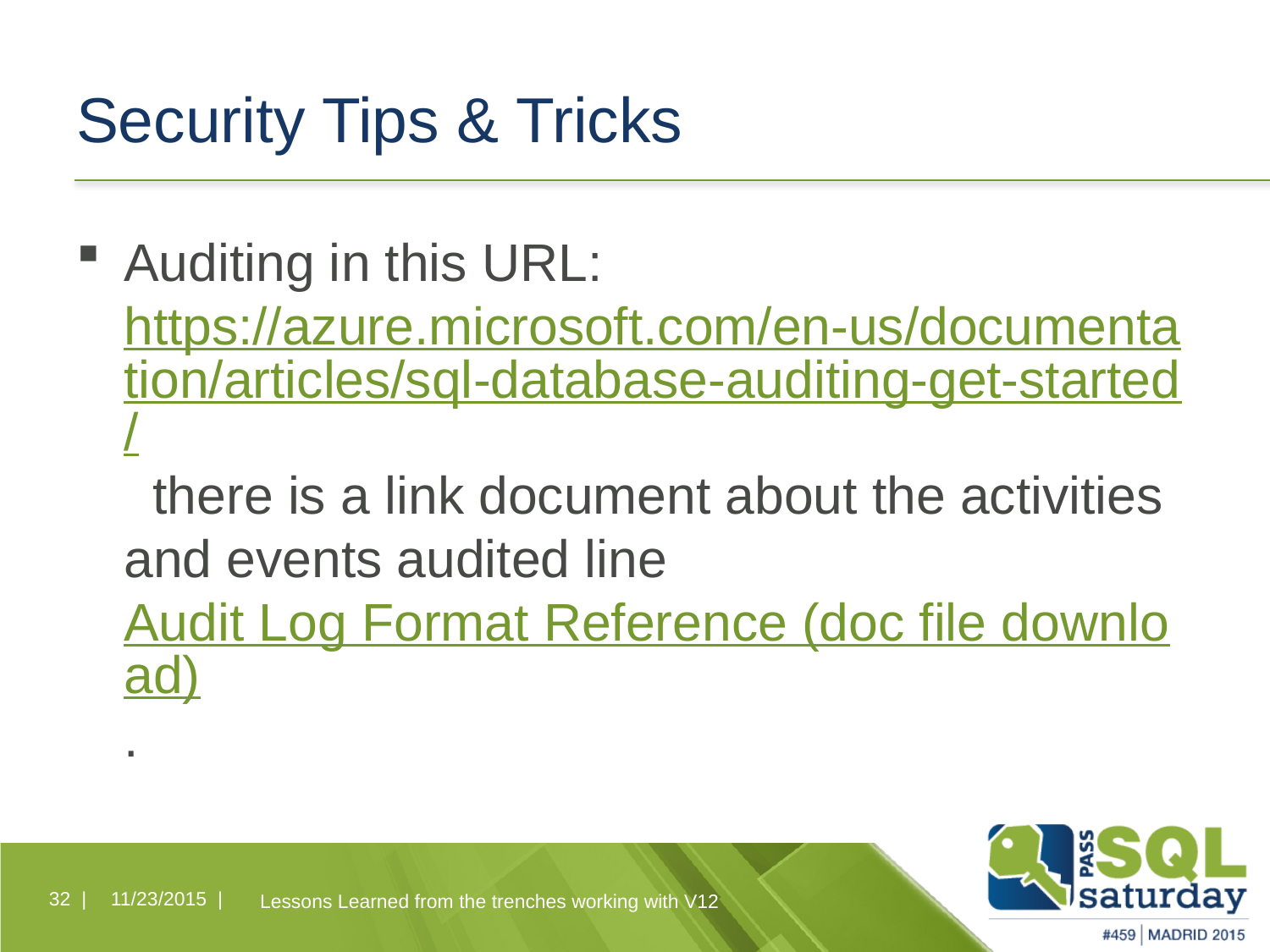

# Security Tips & Tricks
Auditing in this URL: https://azure.microsoft.com/en-us/documentation/articles/sql-database-auditing-get-started/  there is a link document about the activities and events audited line Audit Log Format Reference (doc file download).
32  |
11/23/2015  |
Lessons Learned from the trenches working with V12